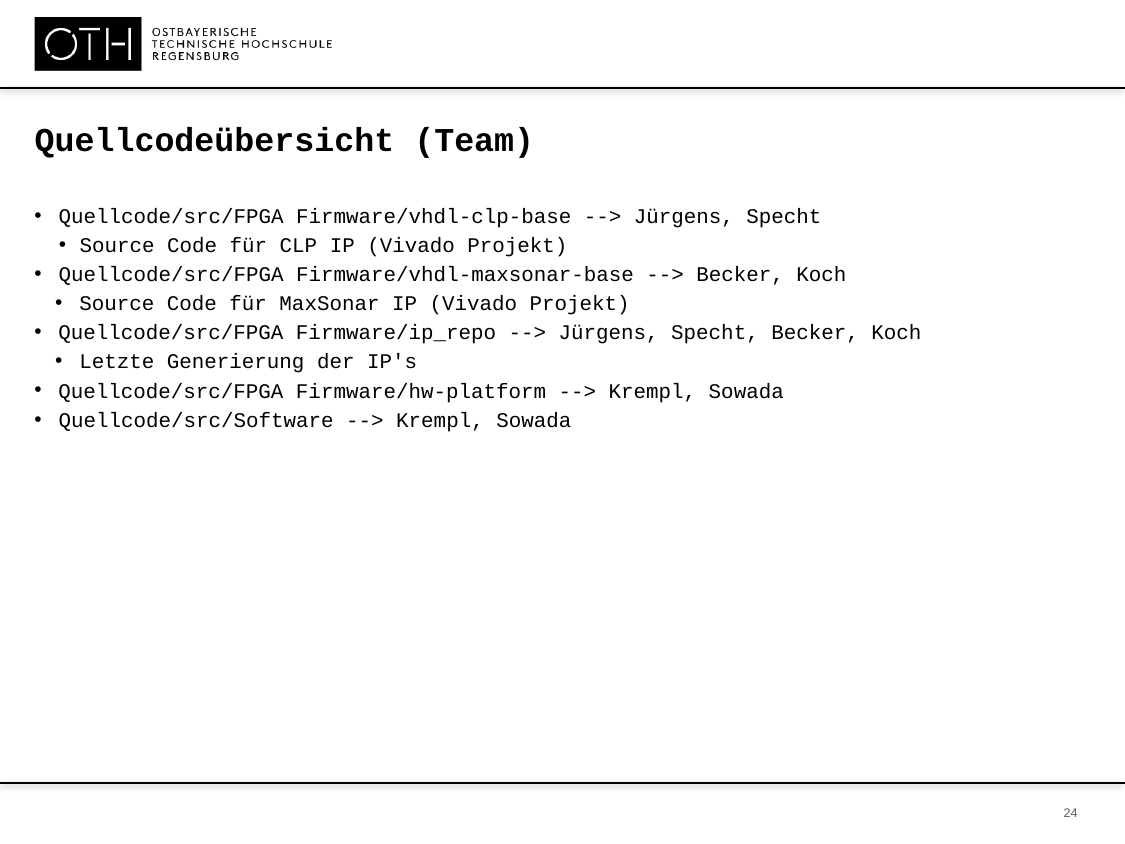

Quellcodeübersicht (Team)
Quellcode/src/FPGA Firmware/vhdl-clp-base --> Jürgens, Specht
Source Code für CLP IP (Vivado Projekt)
Quellcode/src/FPGA Firmware/vhdl-maxsonar-base --> Becker, Koch
Source Code für MaxSonar IP (Vivado Projekt)
Quellcode/src/FPGA Firmware/ip_repo --> Jürgens, Specht, Becker, Koch
Letzte Generierung der IP's
Quellcode/src/FPGA Firmware/hw-platform --> Krempl, Sowada
Quellcode/src/Software --> Krempl, Sowada
 24